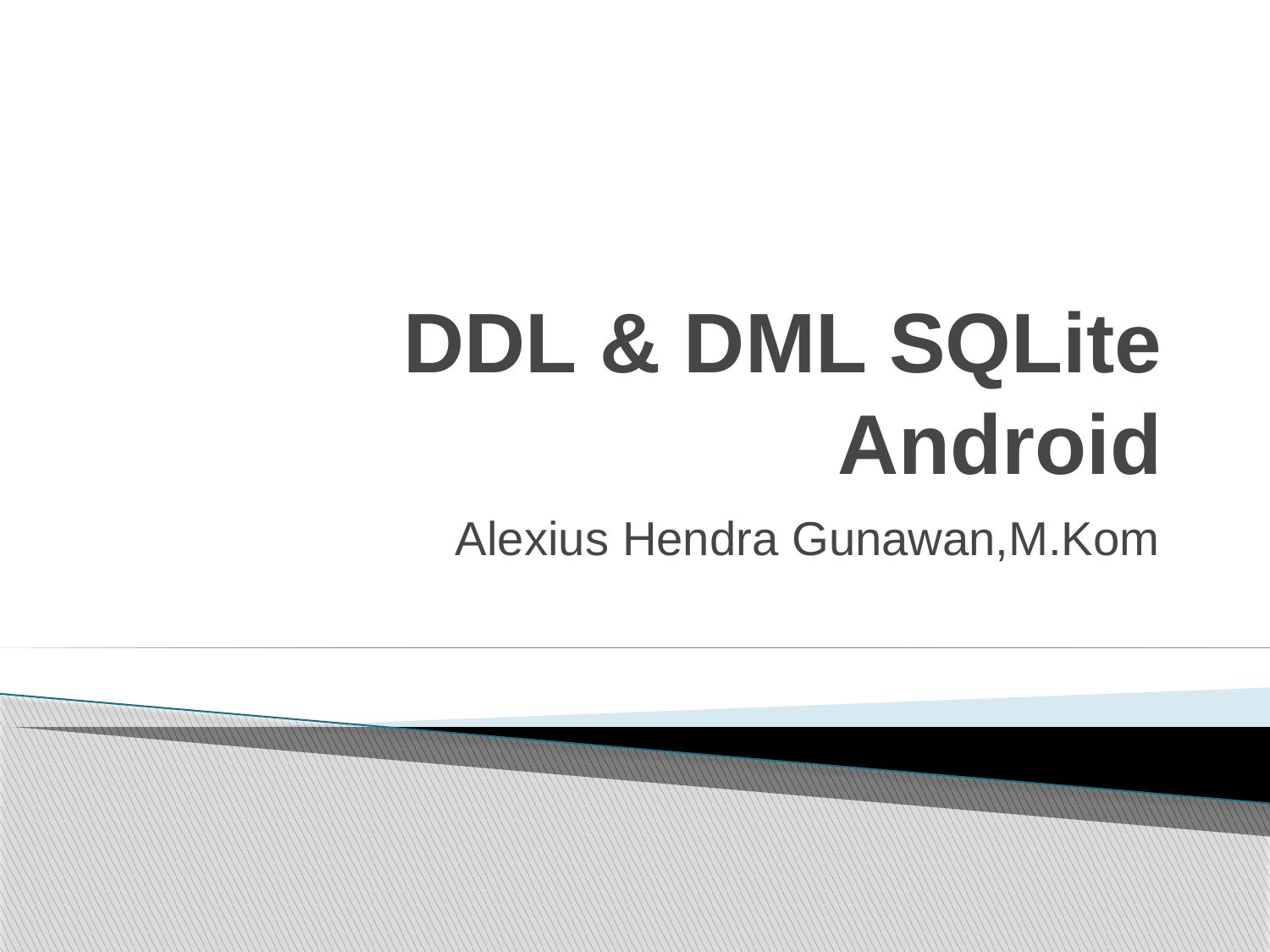

# DDL & DML SQLite Android
Alexius Hendra Gunawan,M.Kom